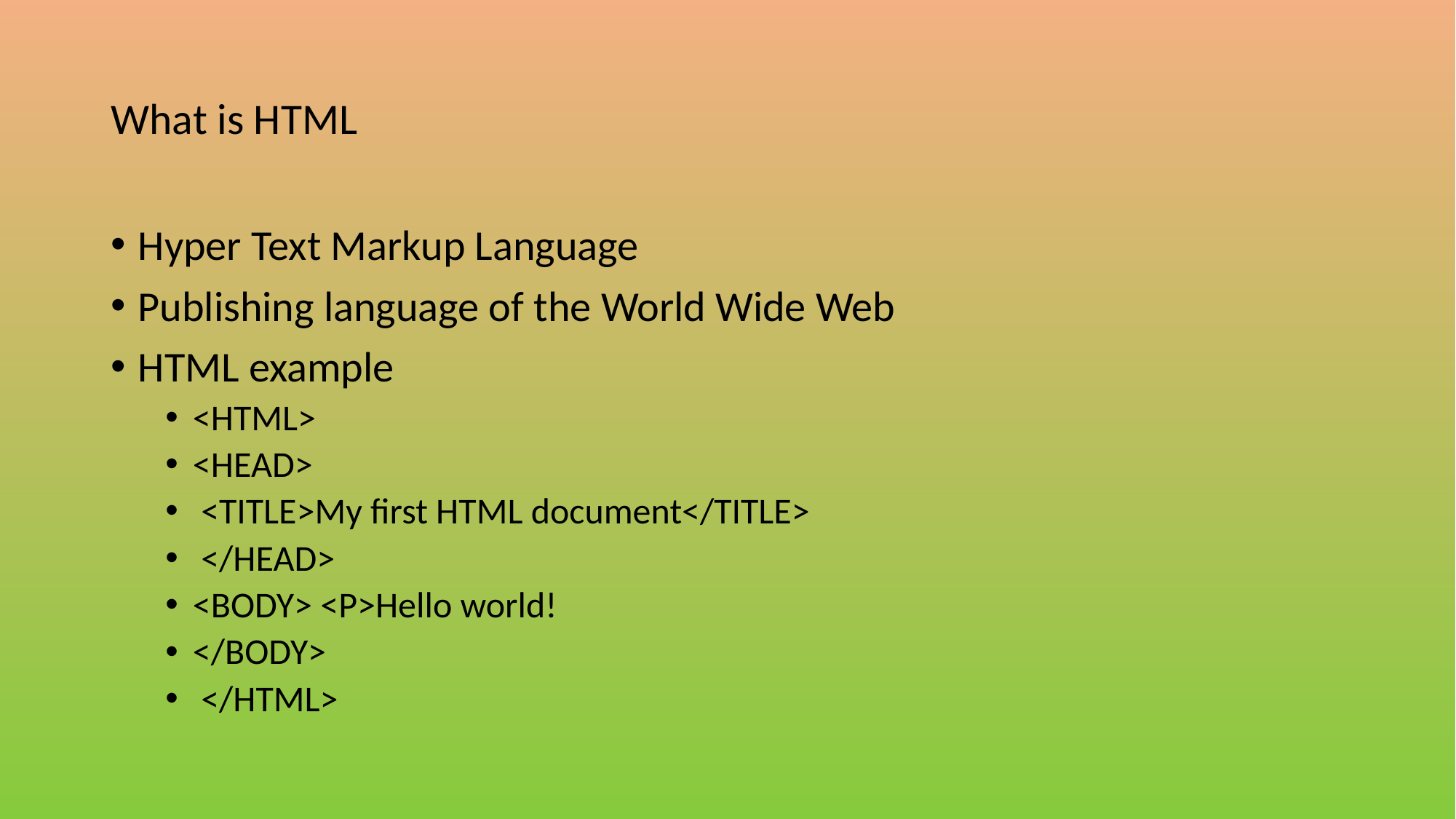

# What is HTML
Hyper Text Markup Language
Publishing language of the World Wide Web
HTML example
<HTML>
<HEAD>
 <TITLE>My first HTML document</TITLE>
 </HEAD>
<BODY> <P>Hello world!
</BODY>
 </HTML>